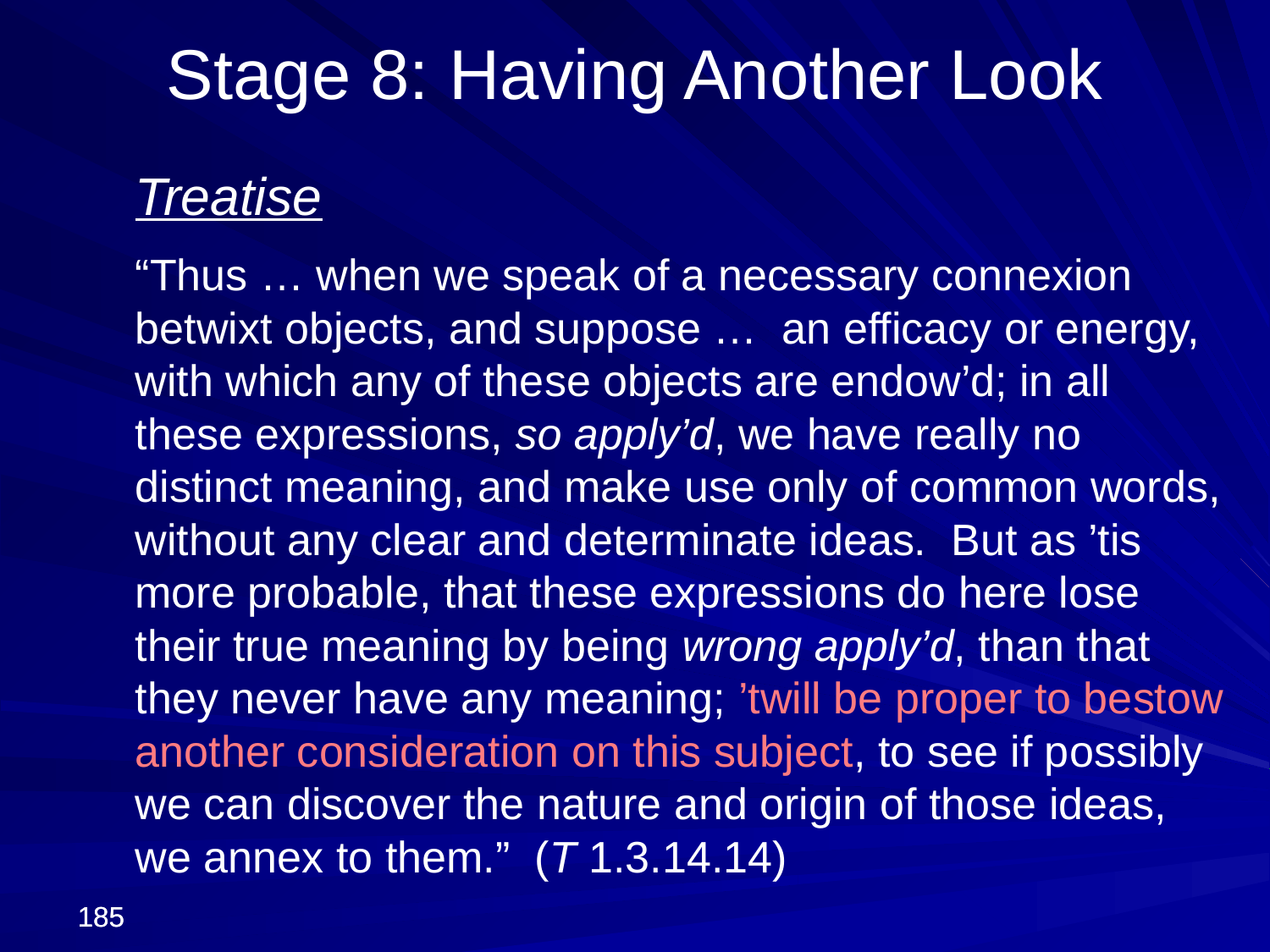

Stage 8: Having Another Look
	Treatise
	“Thus … when we speak of a necessary connexion betwixt objects, and suppose …  an efficacy or energy, with which any of these objects are endow’d; in all these expressions, so apply’d, we have really no distinct meaning, and make use only of common words, without any clear and determinate ideas.  But as ’tis more probable, that these expressions do here lose their true meaning by being wrong apply’d, than that they never have any meaning; ’twill be proper to bestow another consideration on this subject, to see if possibly we can discover the nature and origin of those ideas, we annex to them.”  (T 1.3.14.14)
185
185